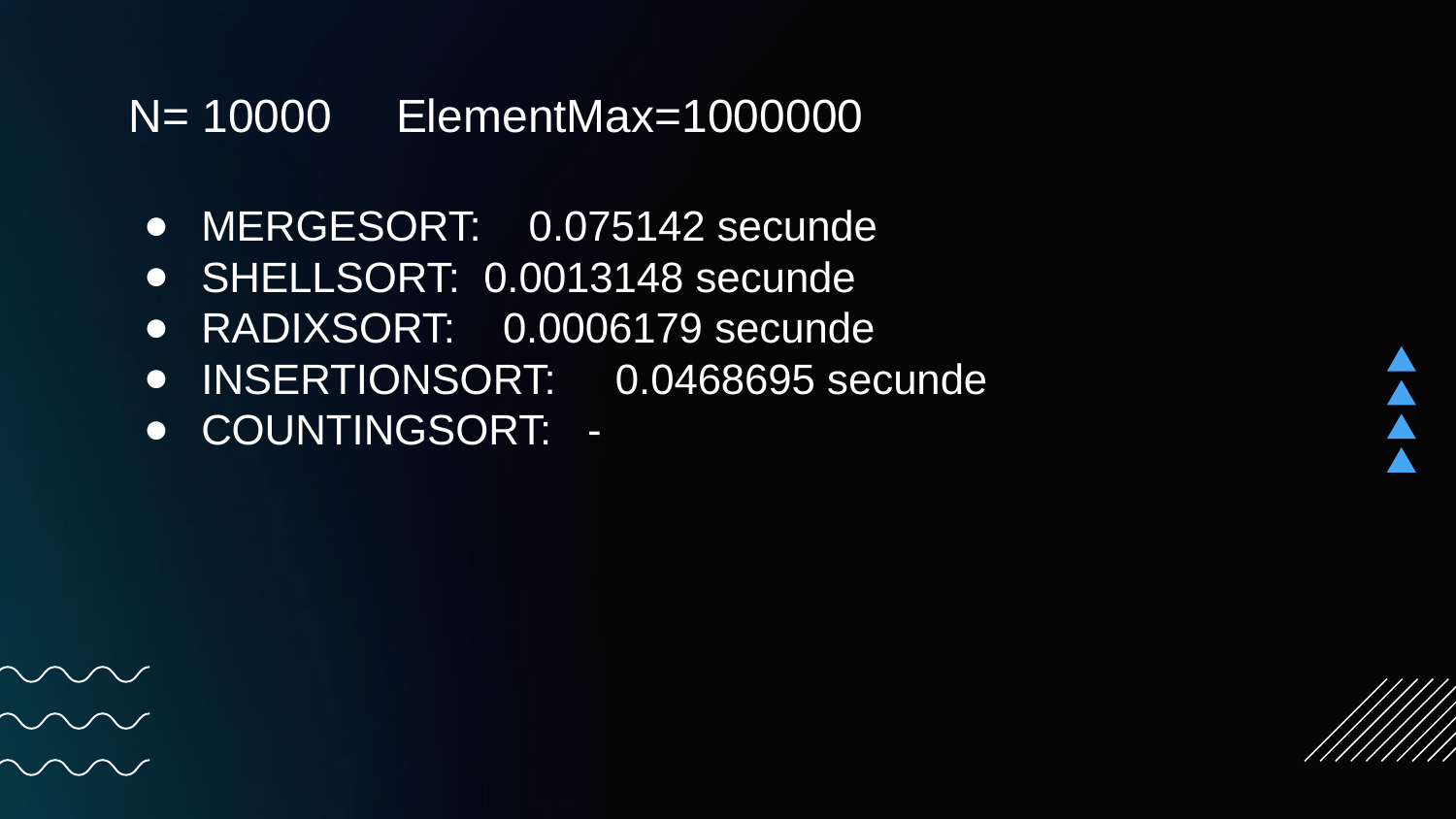

# N= 10000     ElementMax=1000000
MERGESORT:    0.075142 secunde
SHELLSORT:  0.0013148 secunde
RADIXSORT:    0.0006179 secunde
INSERTIONSORT:     0.0468695 secunde
COUNTINGSORT:   -